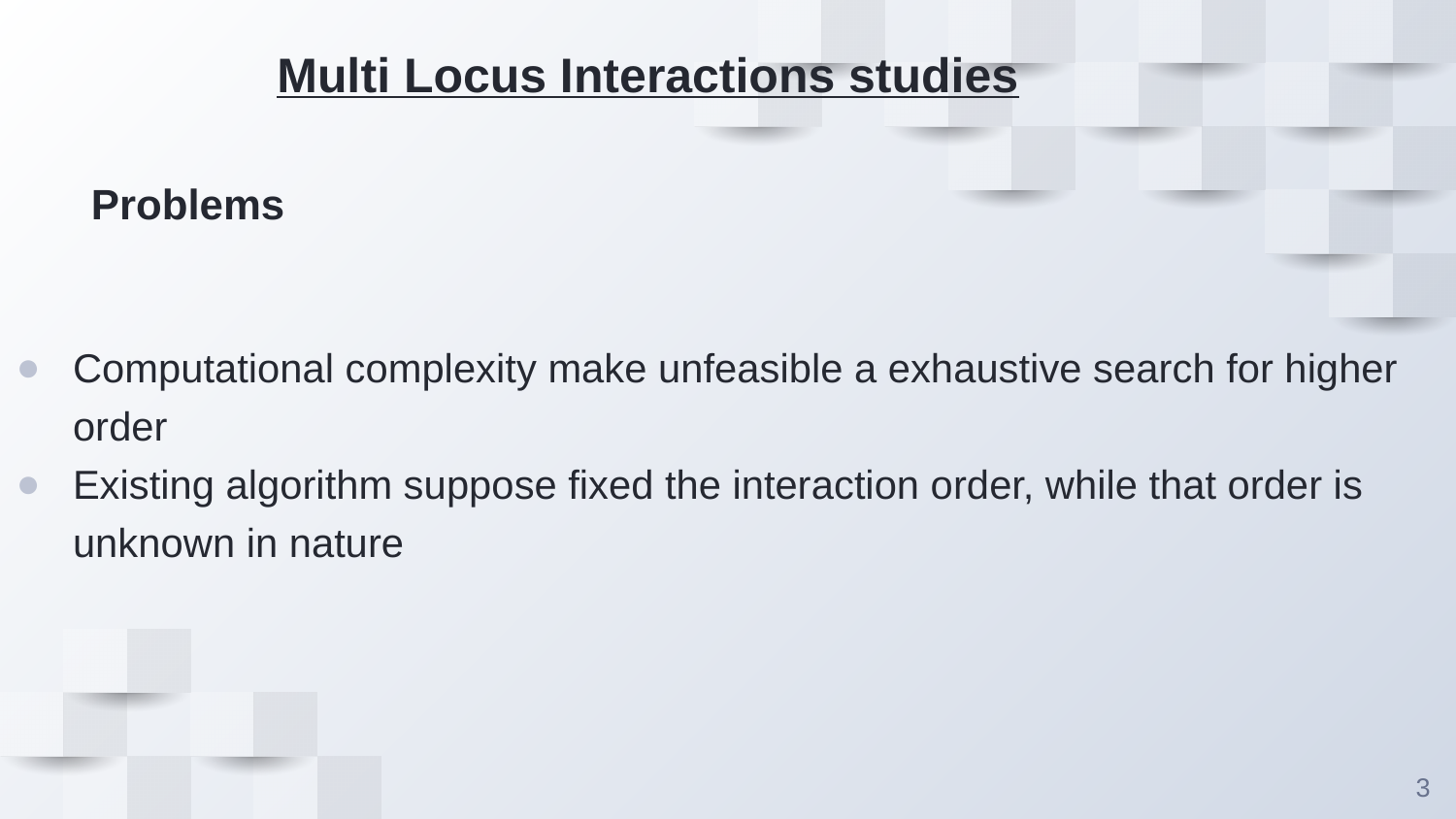

# Multi Locus Interactions studies

Problems

Computational complexity make unfeasible a exhaustive search for higher order
Existing algorithm suppose fixed the interaction order, while that order is unknown in nature

3